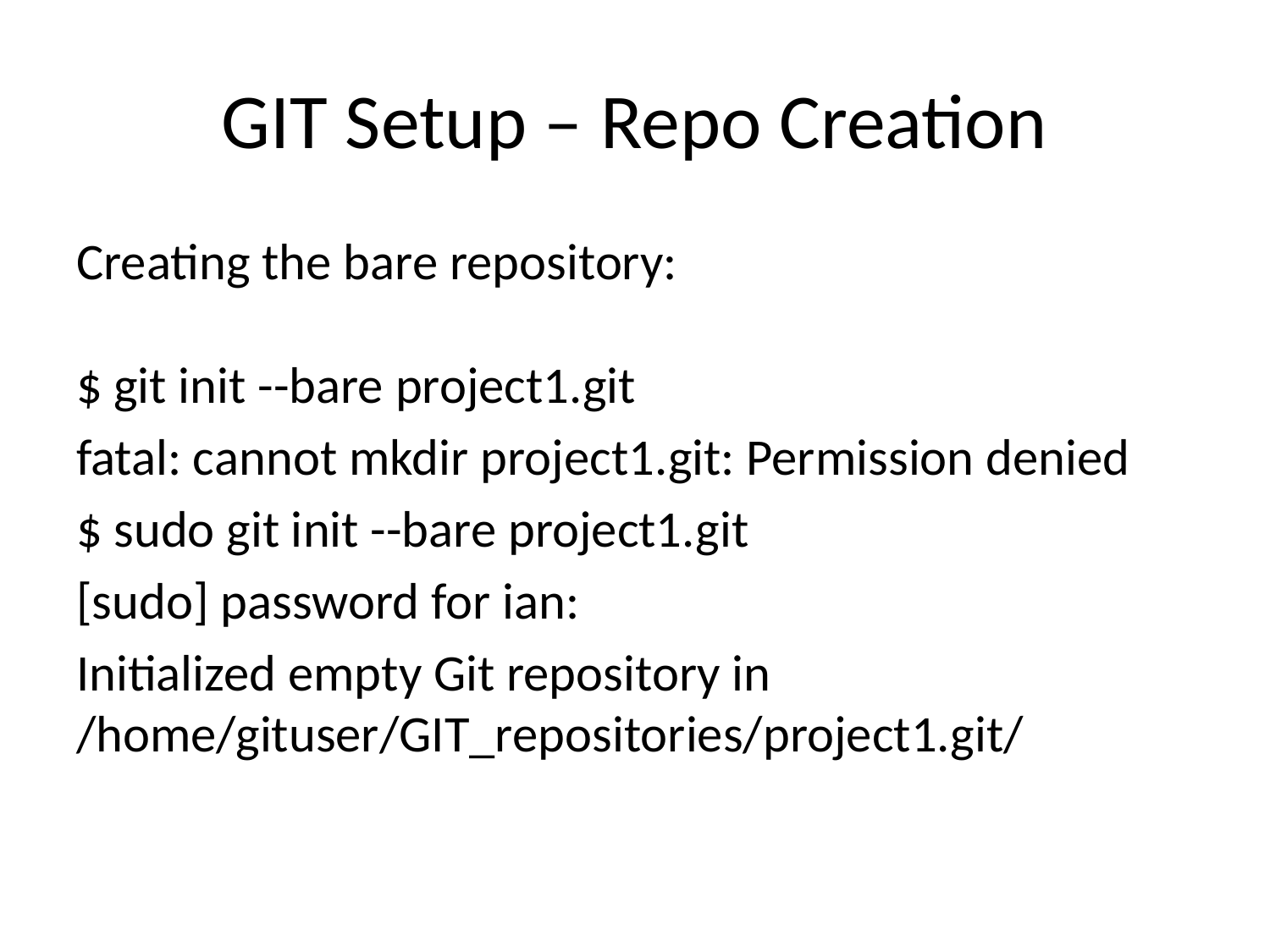

# GIT Setup – Repo Creation
Creating the bare repository:
$ git init --bare project1.git
fatal: cannot mkdir project1.git: Permission denied
$ sudo git init --bare project1.git
[sudo] password for ian:
Initialized empty Git repository in /home/gituser/GIT_repositories/project1.git/